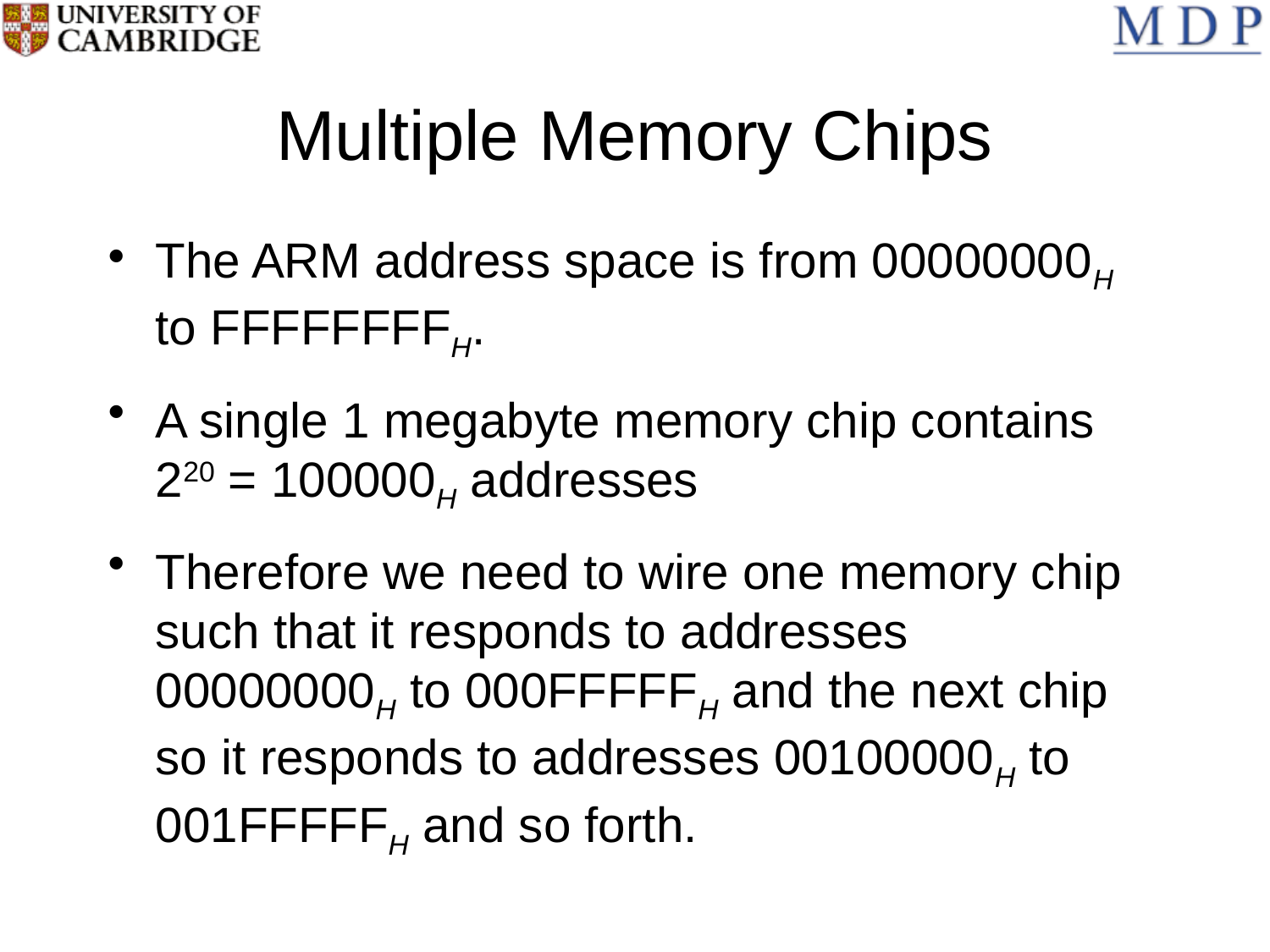

# Multiple Memory Chips
The ARM address space is from 00000000H to FFFFFFFFH.
A single 1 megabyte memory chip contains 220 = 100000H addresses
Therefore we need to wire one memory chip such that it responds to addresses 00000000H to 000FFFFFH and the next chip so it responds to addresses 00100000H to 001FFFFFH and so forth.